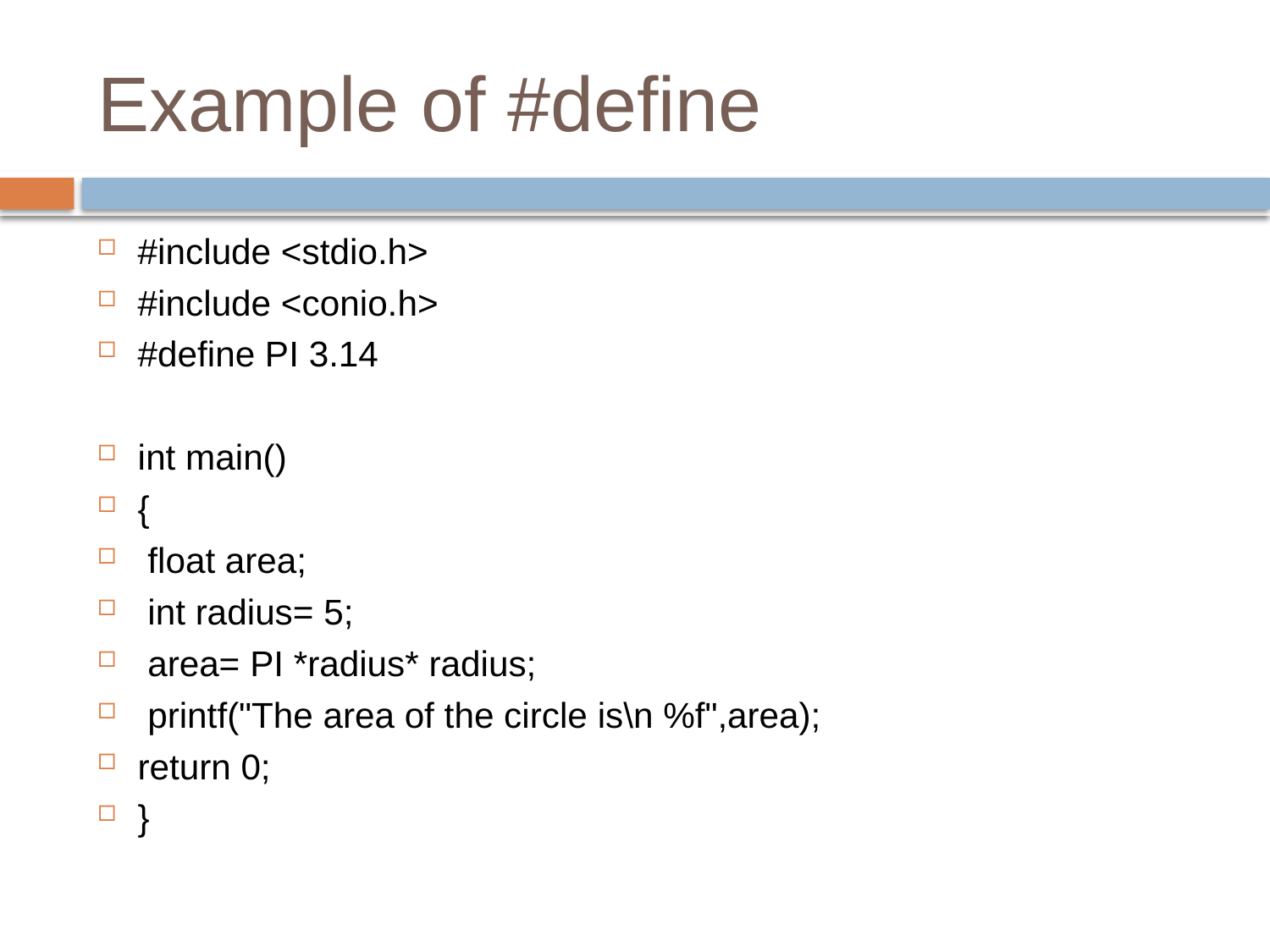

# Example of #define
#include <stdio.h>
#include <conio.h>
#define PI 3.14

int main()
{
 float area;
 int radius= 5;
 area= PI *radius* radius;
 printf("The area of the circle is\n %f",area);
return 0;
}